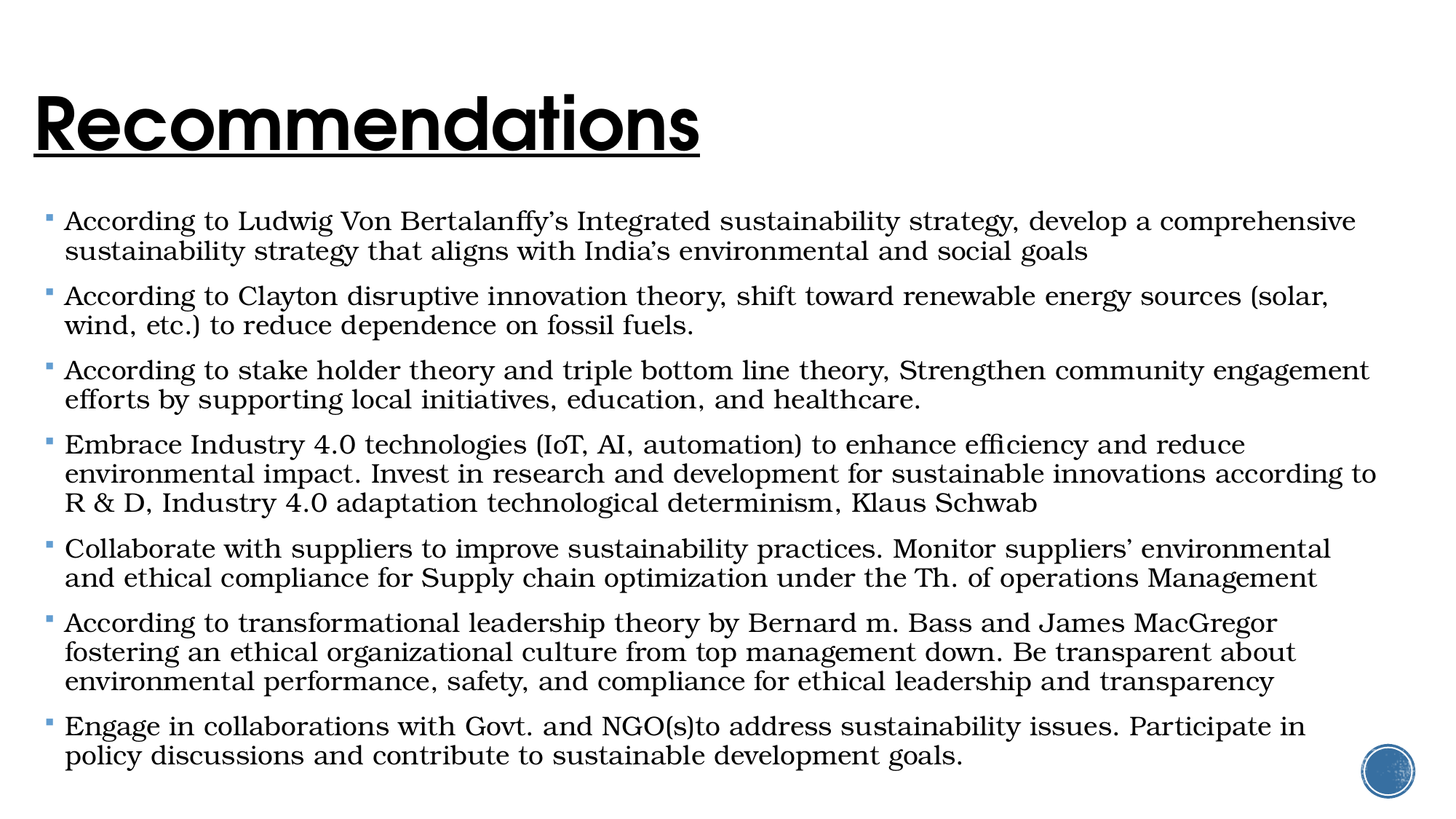

# Recommendations
According to Ludwig Von Bertalanffy’s Integrated sustainability strategy, develop a comprehensive sustainability strategy that aligns with India’s environmental and social goals
According to Clayton disruptive innovation theory, shift toward renewable energy sources (solar, wind, etc.) to reduce dependence on fossil fuels.
According to stake holder theory and triple bottom line theory, Strengthen community engagement efforts by supporting local initiatives, education, and healthcare.
Embrace Industry 4.0 technologies (IoT, AI, automation) to enhance efficiency and reduce environmental impact. Invest in research and development for sustainable innovations according to R & D, Industry 4.0 adaptation technological determinism, Klaus Schwab
Collaborate with suppliers to improve sustainability practices. Monitor suppliers’ environmental and ethical compliance for Supply chain optimization under the Th. of operations Management
According to transformational leadership theory by Bernard m. Bass and James MacGregor fostering an ethical organizational culture from top management down. Be transparent about environmental performance, safety, and compliance for ethical leadership and transparency
Engage in collaborations with Govt. and NGO(s)to address sustainability issues. Participate in policy discussions and contribute to sustainable development goals.